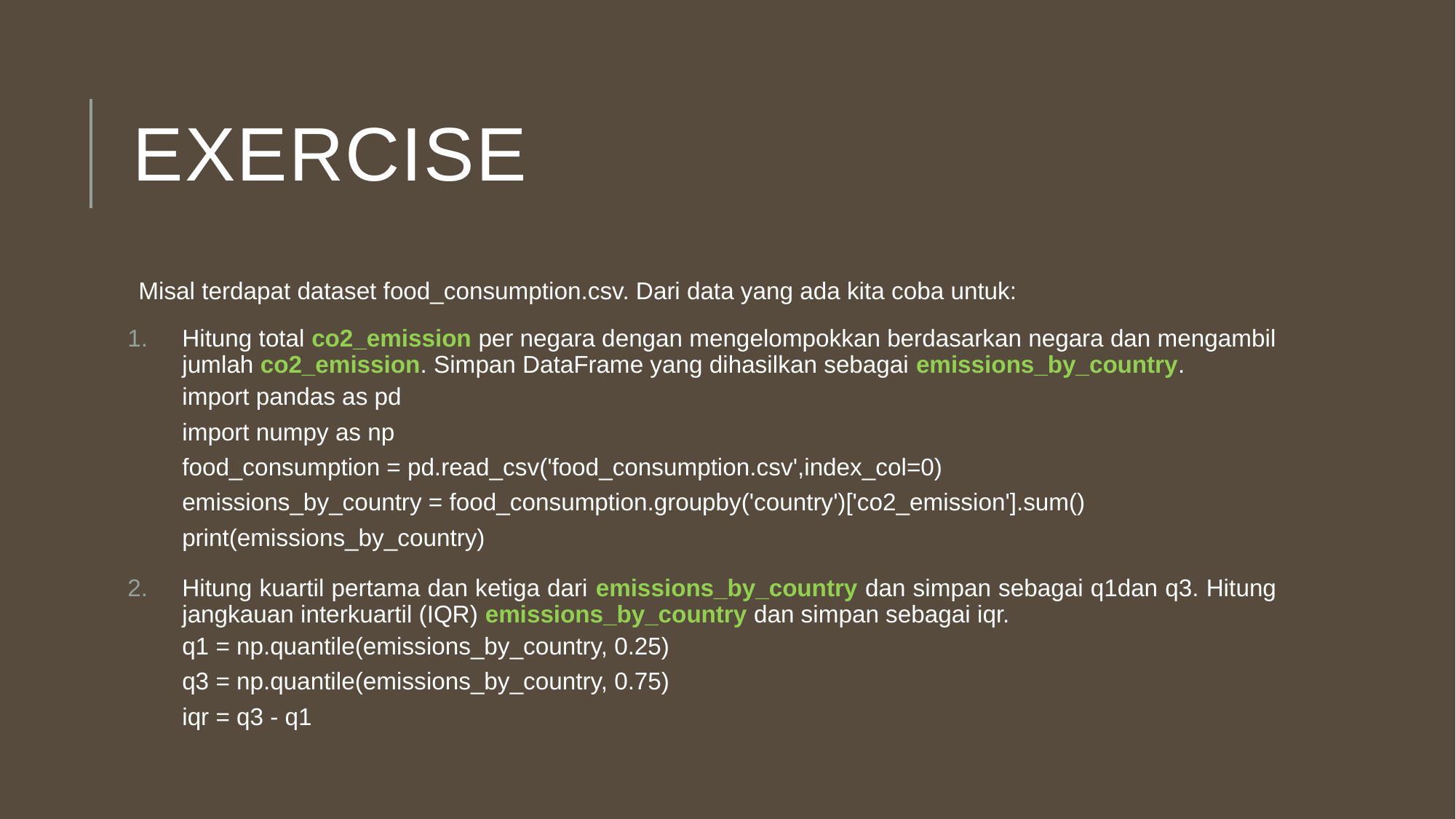

# Exercise
Misal terdapat dataset food_consumption.csv. Dari data yang ada kita coba untuk:
Hitung total co2_emission per negara dengan mengelompokkan berdasarkan negara dan mengambil jumlah co2_emission. Simpan DataFrame yang dihasilkan sebagai emissions_by_country.
import pandas as pd
import numpy as np
food_consumption = pd.read_csv('food_consumption.csv',index_col=0)
emissions_by_country = food_consumption.groupby('country')['co2_emission'].sum()
print(emissions_by_country)
Hitung kuartil pertama dan ketiga dari emissions_by_country dan simpan sebagai q1dan q3. Hitung jangkauan interkuartil (IQR) emissions_by_country dan simpan sebagai iqr.
q1 = np.quantile(emissions_by_country, 0.25)
q3 = np.quantile(emissions_by_country, 0.75)
iqr = q3 - q1